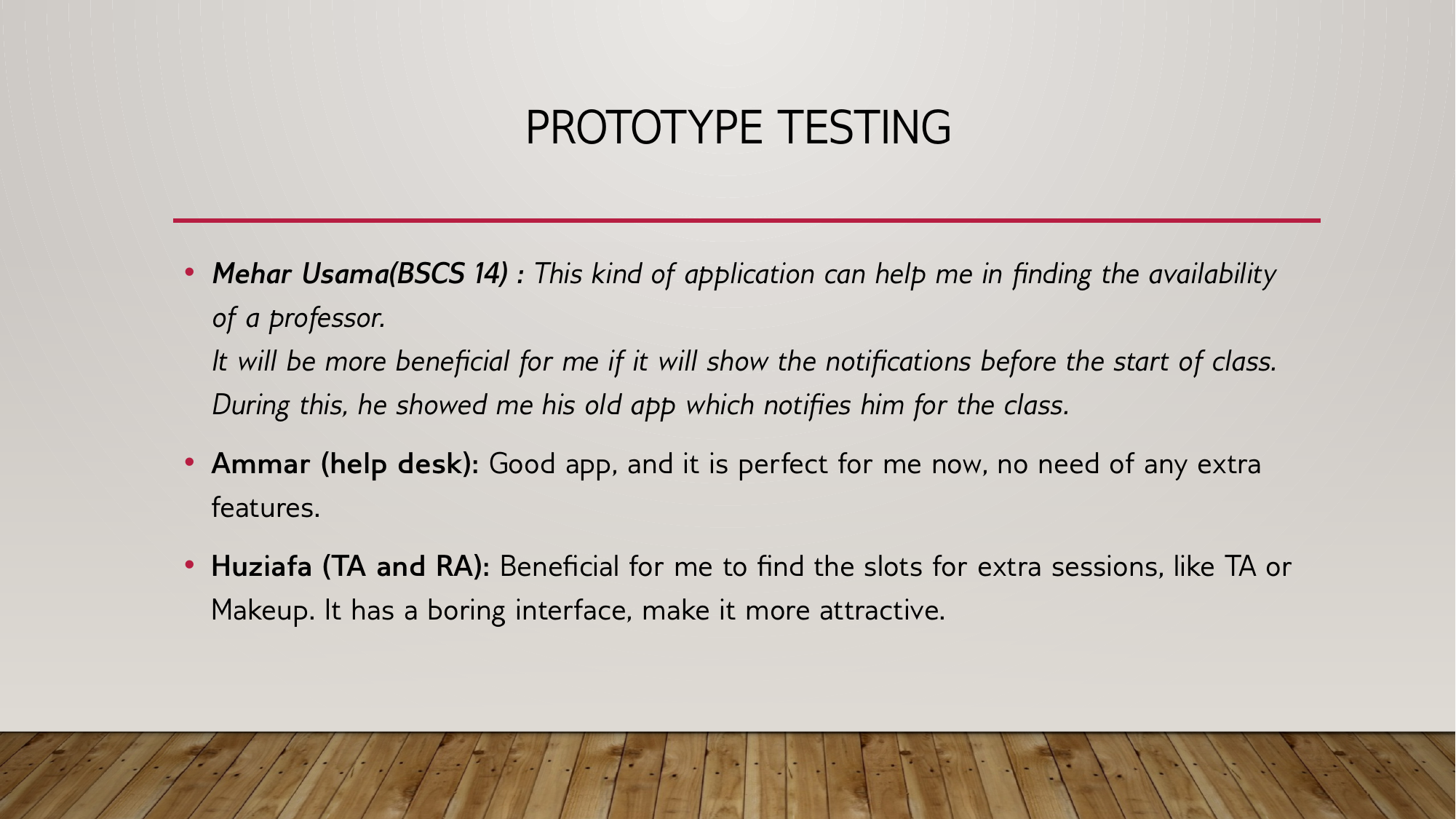

# Prototype Testing
Mehar Usama(BSCS 14) : This kind of application can help me in finding the availability of a professor.
It will be more beneficial for me if it will show the notifications before the start of class.
During this, he showed me his old app which notifies him for the class.
Ammar (help desk): Good app, and it is perfect for me now, no need of any extra features.
Huziafa (TA and RA): Beneficial for me to find the slots for extra sessions, like TA or Makeup. It has a boring interface, make it more attractive.